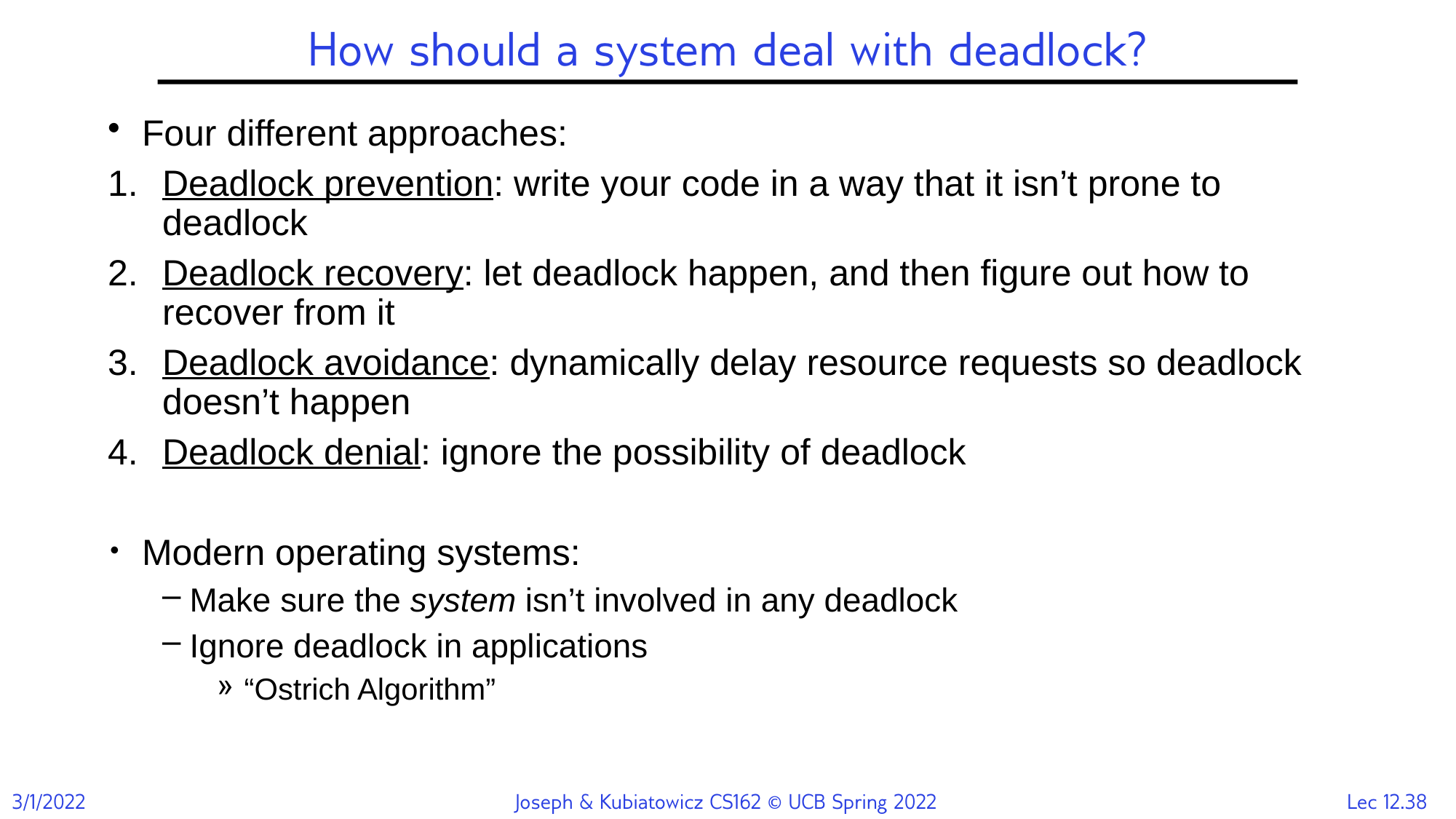

# How should a system deal with deadlock?
Four different approaches:
Deadlock prevention: write your code in a way that it isn’t prone to deadlock
Deadlock recovery: let deadlock happen, and then figure out how to recover from it
Deadlock avoidance: dynamically delay resource requests so deadlock doesn’t happen
Deadlock denial: ignore the possibility of deadlock

Modern operating systems:
Make sure the system isn’t involved in any deadlock
Ignore deadlock in applications
“Ostrich Algorithm”